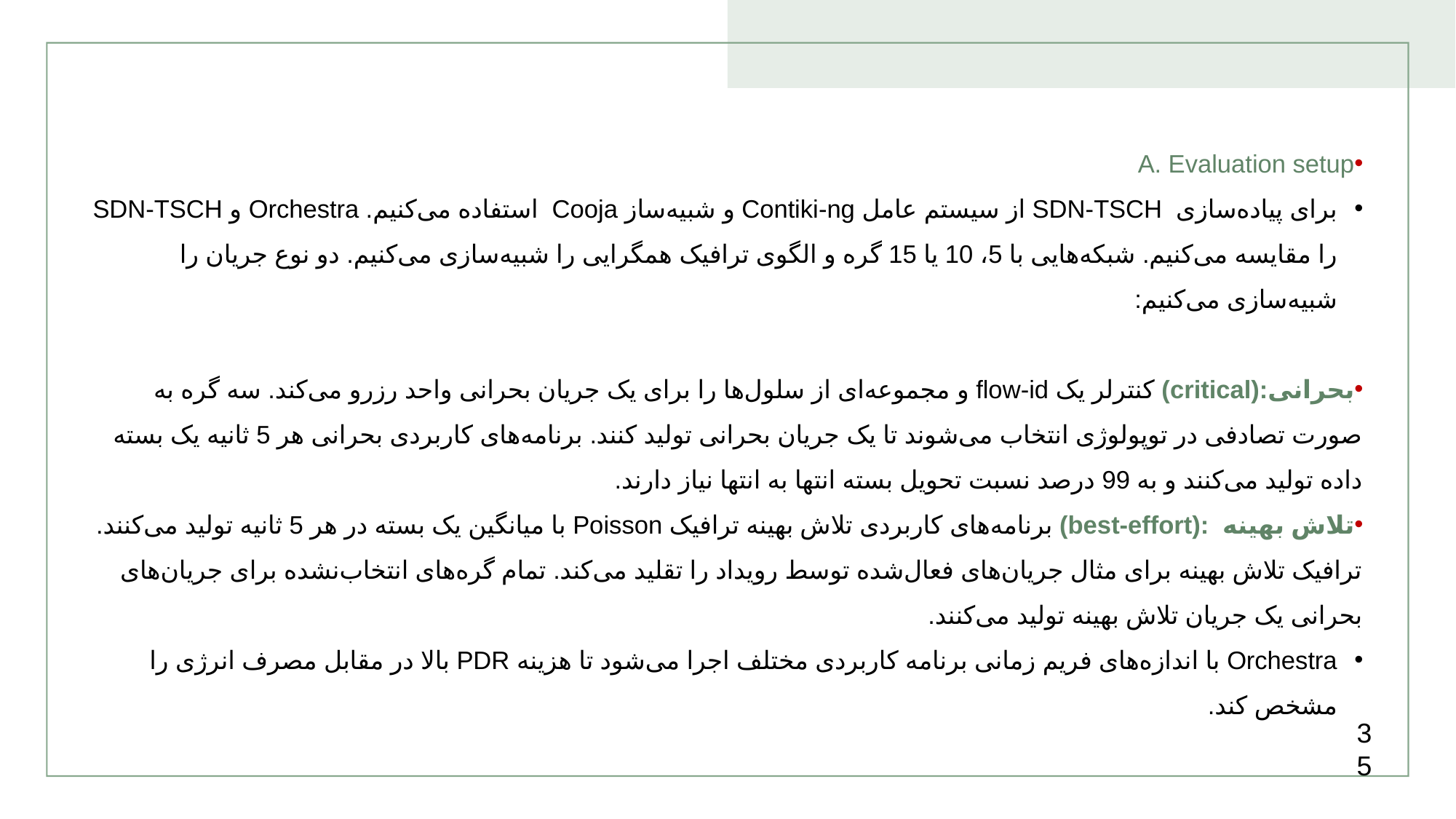

A. Evaluation setup
برای پیاده‌سازی  SDN-TSCH از سیستم عامل Contiki-ng و شبیه‌ساز Cooja  استفاده می‌کنیم. Orchestra و SDN-TSCH  را مقایسه می‌کنیم. شبکه‌هایی با 5، 10 یا 15 گره و الگوی ترافیک همگرایی را شبیه‌سازی می‌کنیم. دو نوع جریان را شبیه‌سازی می‌کنیم:

بحرانی:(critical) کنترلر یک flow-id و مجموعه‌ای از سلول‌ها را برای یک جریان بحرانی واحد رزرو می‌کند. سه گره به صورت تصادفی در توپولوژی انتخاب می‌شوند تا یک جریان بحرانی تولید کنند. برنامه‌های کاربردی بحرانی هر 5 ثانیه یک بسته داده تولید می‌کنند و به 99 درصد نسبت تحویل بسته انتها به انتها نیاز دارند.
تلاش بهینه  :(best-effort) برنامه‌های کاربردی تلاش بهینه ترافیک Poisson با میانگین یک بسته در هر 5 ثانیه تولید می‌کنند. ترافیک تلاش بهینه برای مثال جریان‌های فعال‌شده توسط رویداد را تقلید می‌کند. تمام گره‌های انتخاب‌نشده برای جریان‌های بحرانی یک جریان تلاش بهینه تولید می‌کنند.
Orchestra با اندازه‌های فریم زمانی برنامه کاربردی مختلف اجرا می‌شود تا هزینه PDR بالا در مقابل مصرف انرژی را مشخص کند.
35